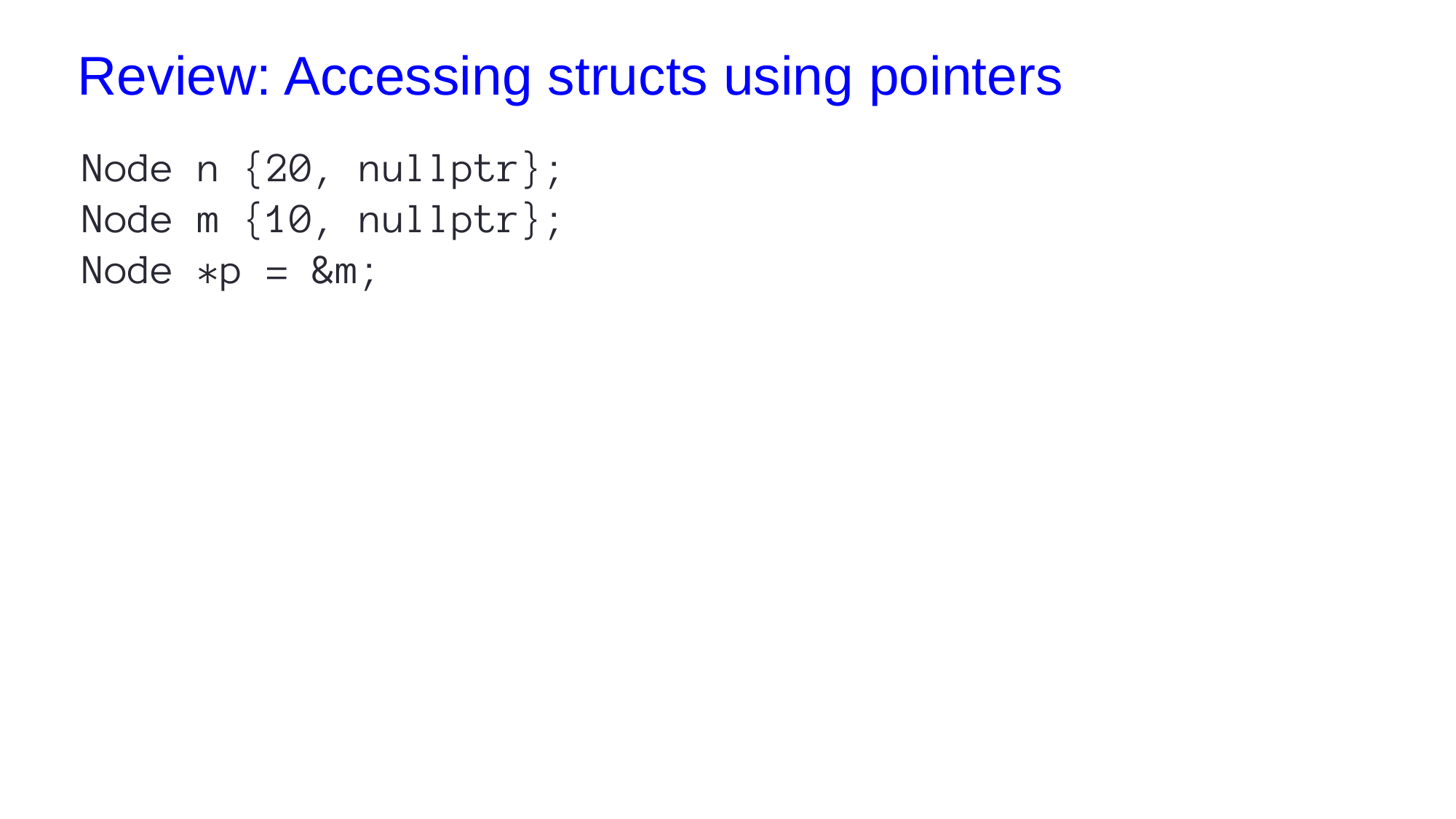

14
# Review: Accessing structs using pointers
Node n {20, nullptr};
Node m {10, nullptr};
Node *p = &m;